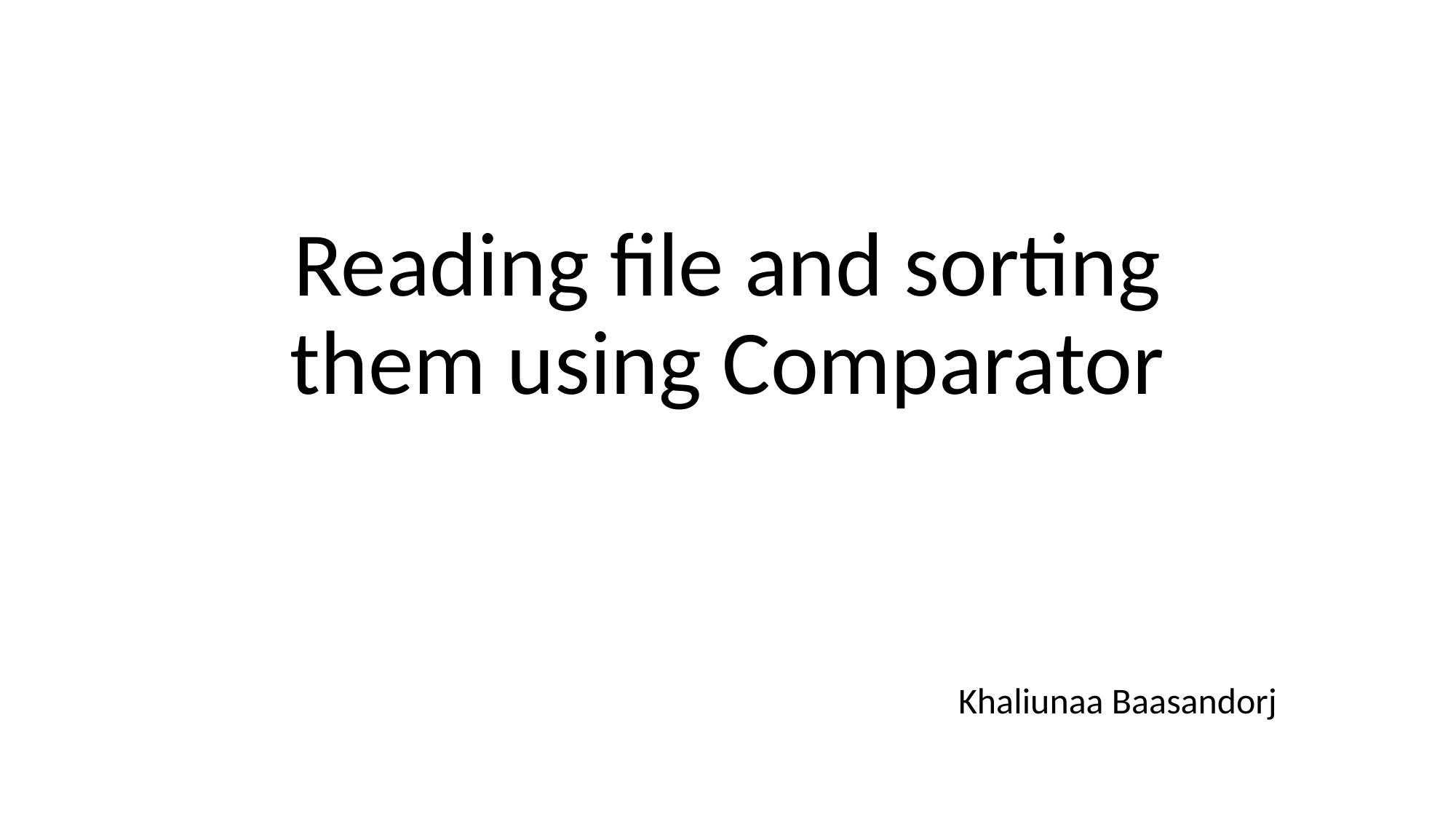

# Reading file and sorting them using Comparator
Khaliunaa Baasandorj